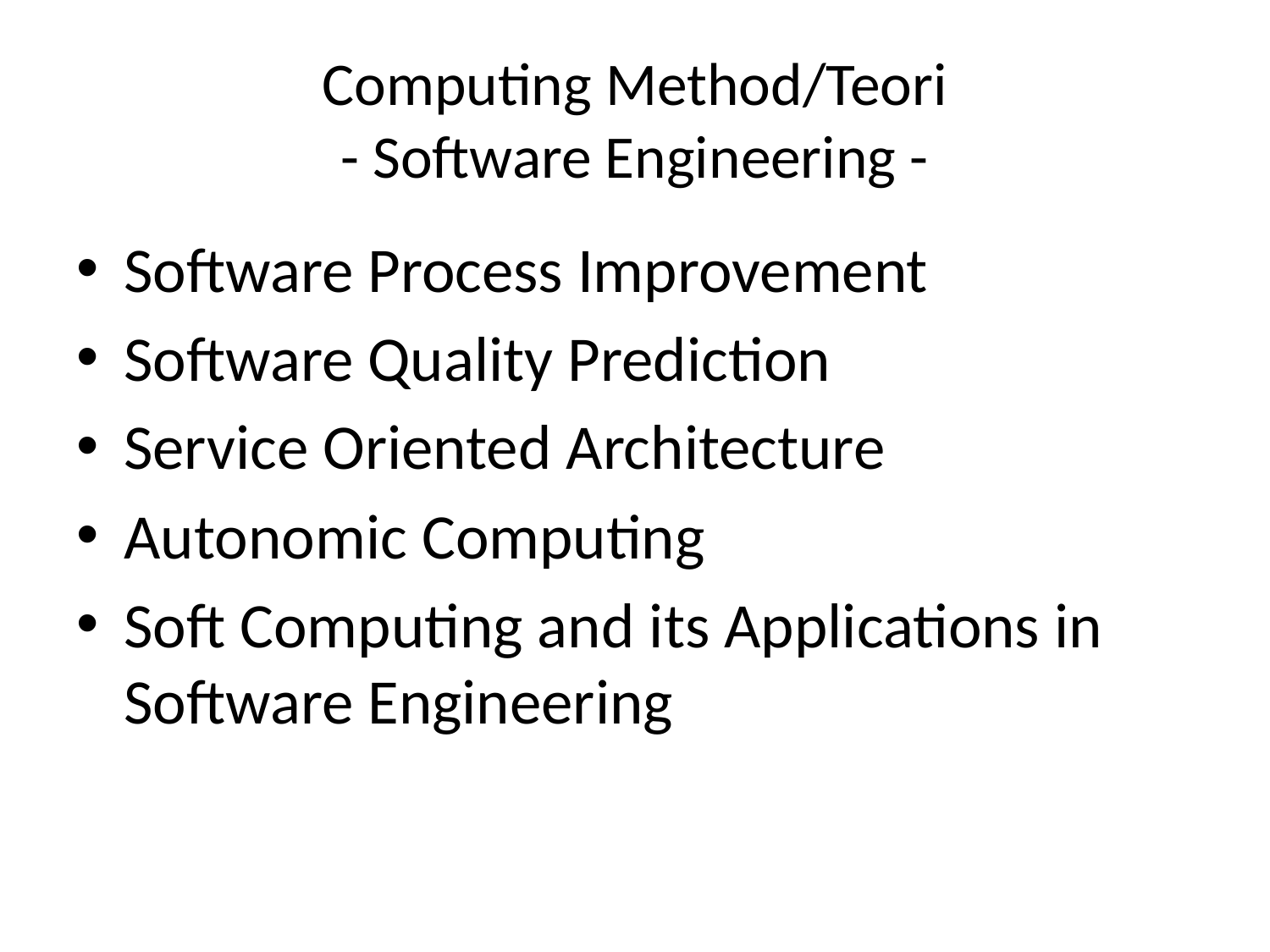

# Computing Method/Teori - Software Engineering -
Software Process Improvement
Software Quality Prediction
Service Oriented Architecture
Autonomic Computing
Soft Computing and its Applications in Software Engineering